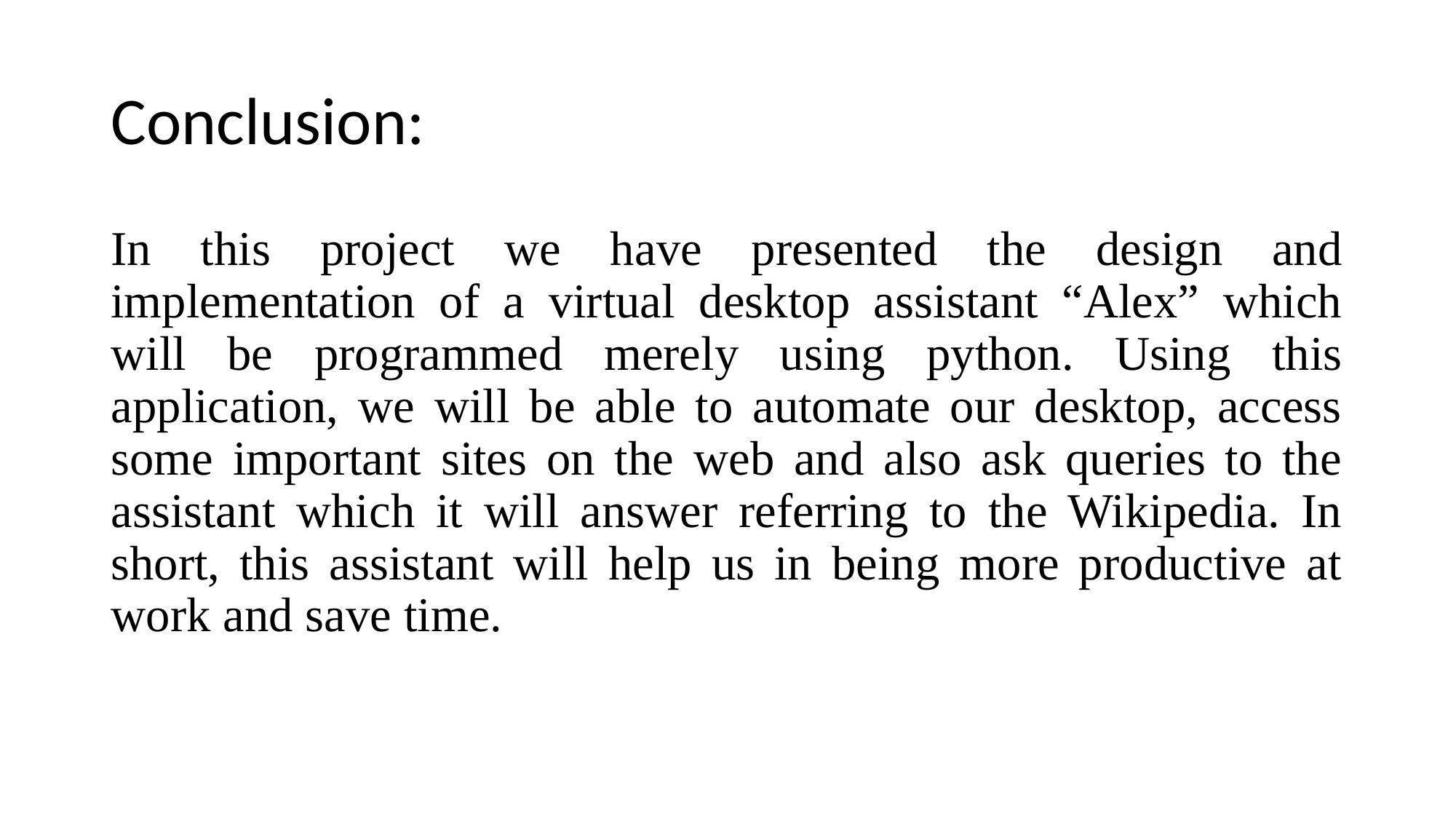

# Conclusion:
In this project we have presented the design and implementation of a virtual desktop assistant “Alex” which will be programmed merely using python. Using this application, we will be able to automate our desktop, access some important sites on the web and also ask queries to the assistant which it will answer referring to the Wikipedia. In short, this assistant will help us in being more productive at work and save time.